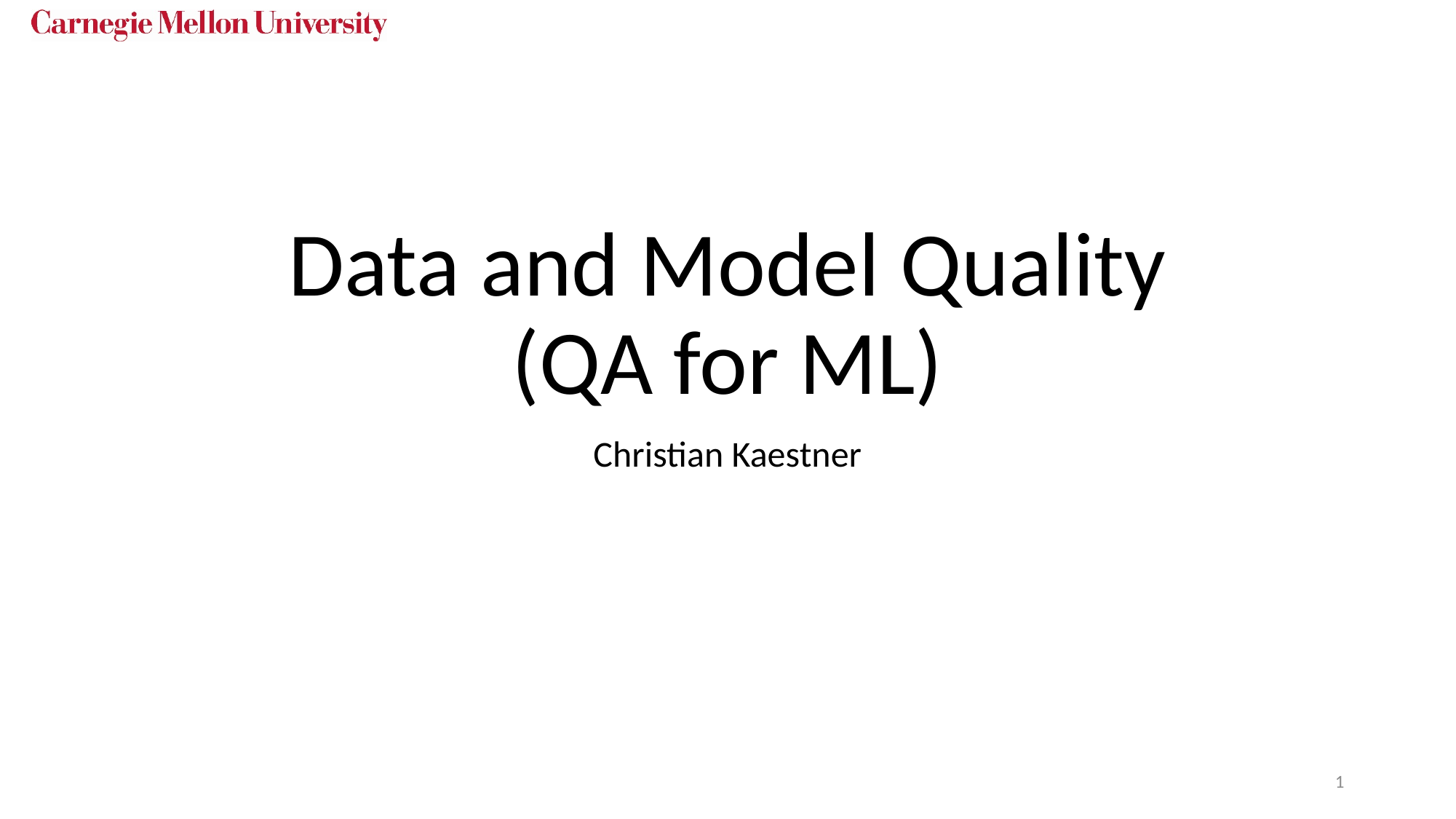

# Data and Model Quality (QA for ML)
Christian Kaestner
1